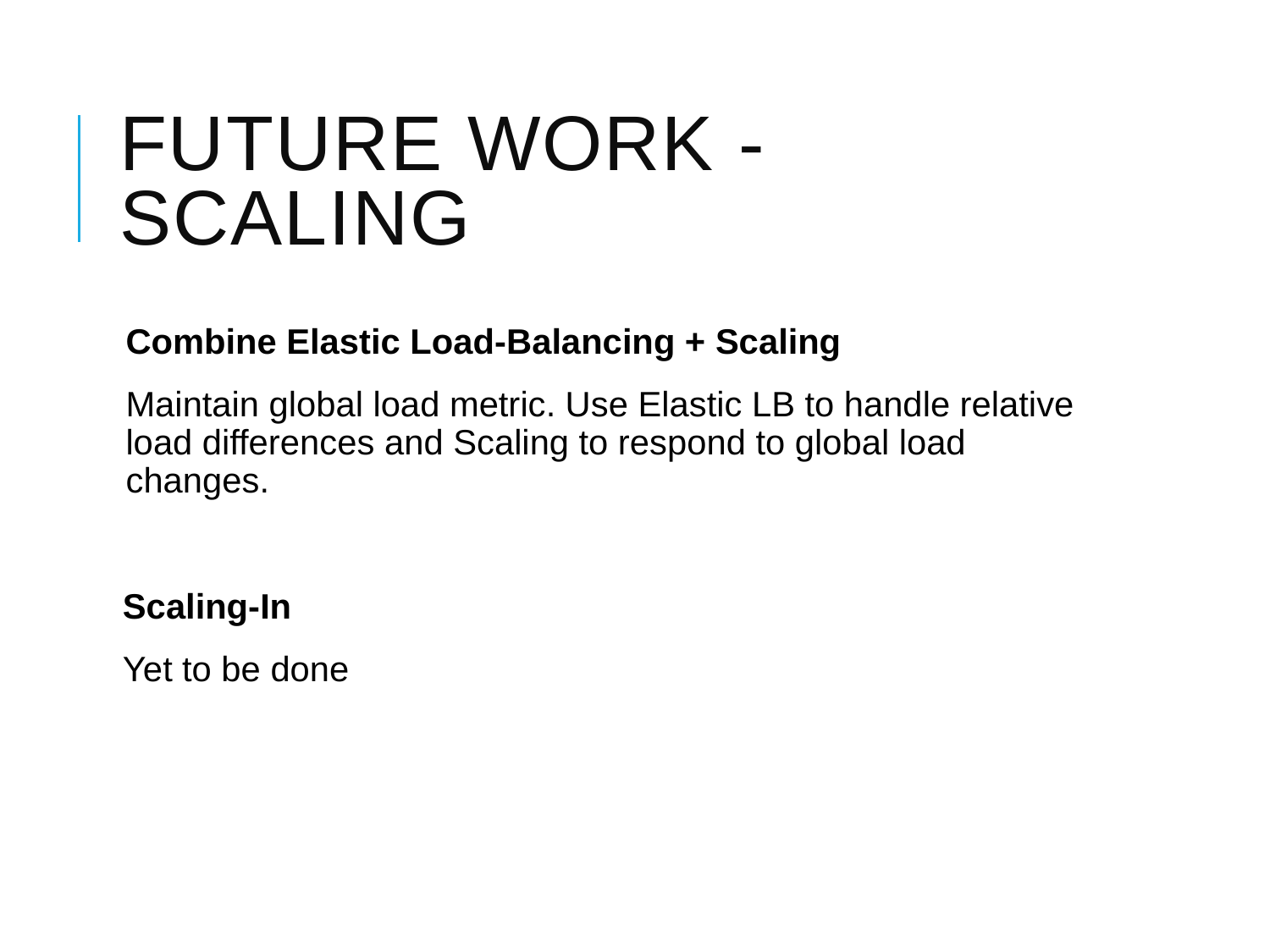

# Future WORK - SCALING
Combine Elastic Load-Balancing + Scaling
Maintain global load metric. Use Elastic LB to handle relative load differences and Scaling to respond to global load changes.

 Scaling-In
 Yet to be done